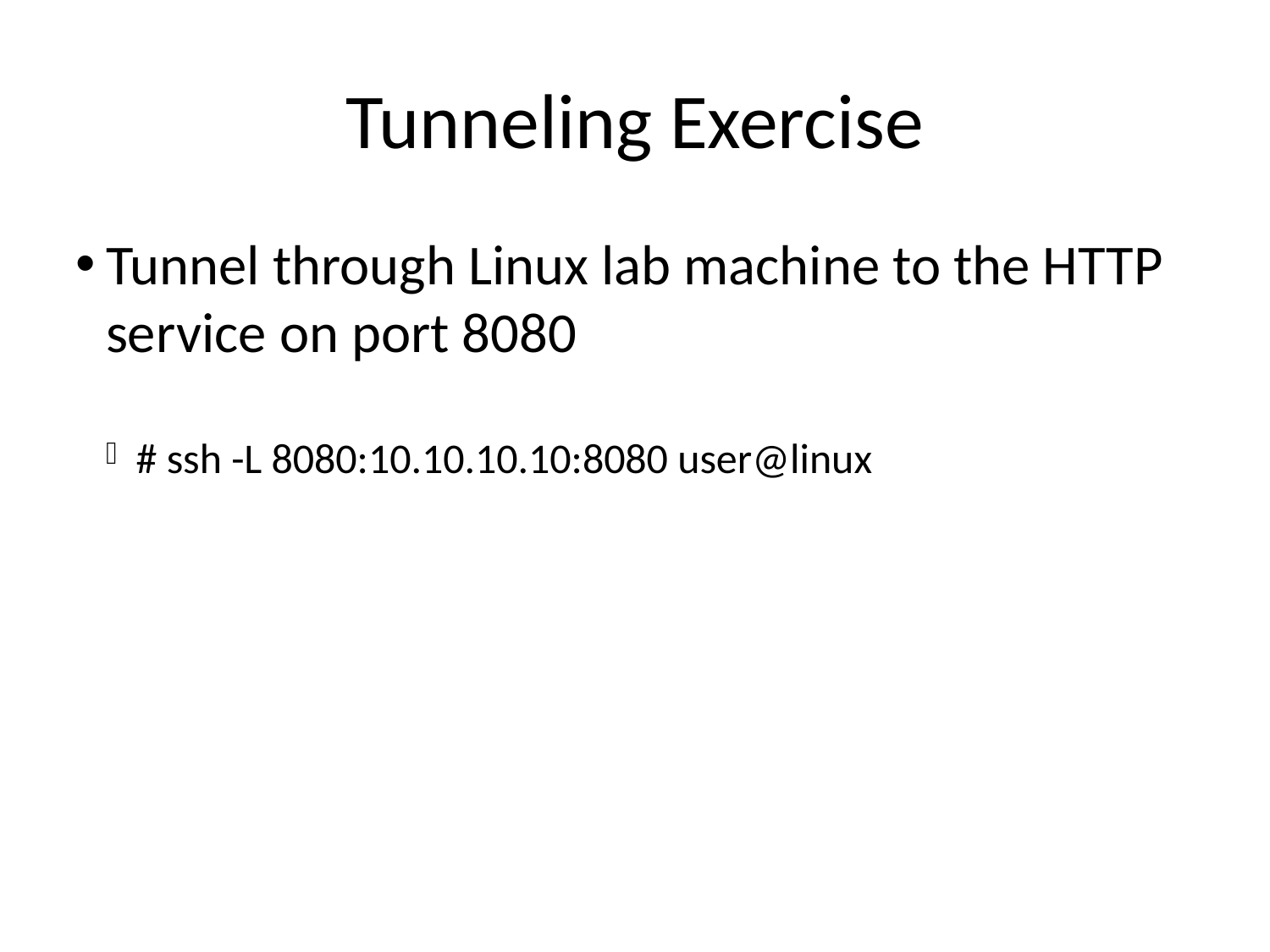

Tunneling Exercise
Tunnel through Linux lab machine to the HTTP service on port 8080

# ssh -L 8080:10.10.10.10:8080 user@linux